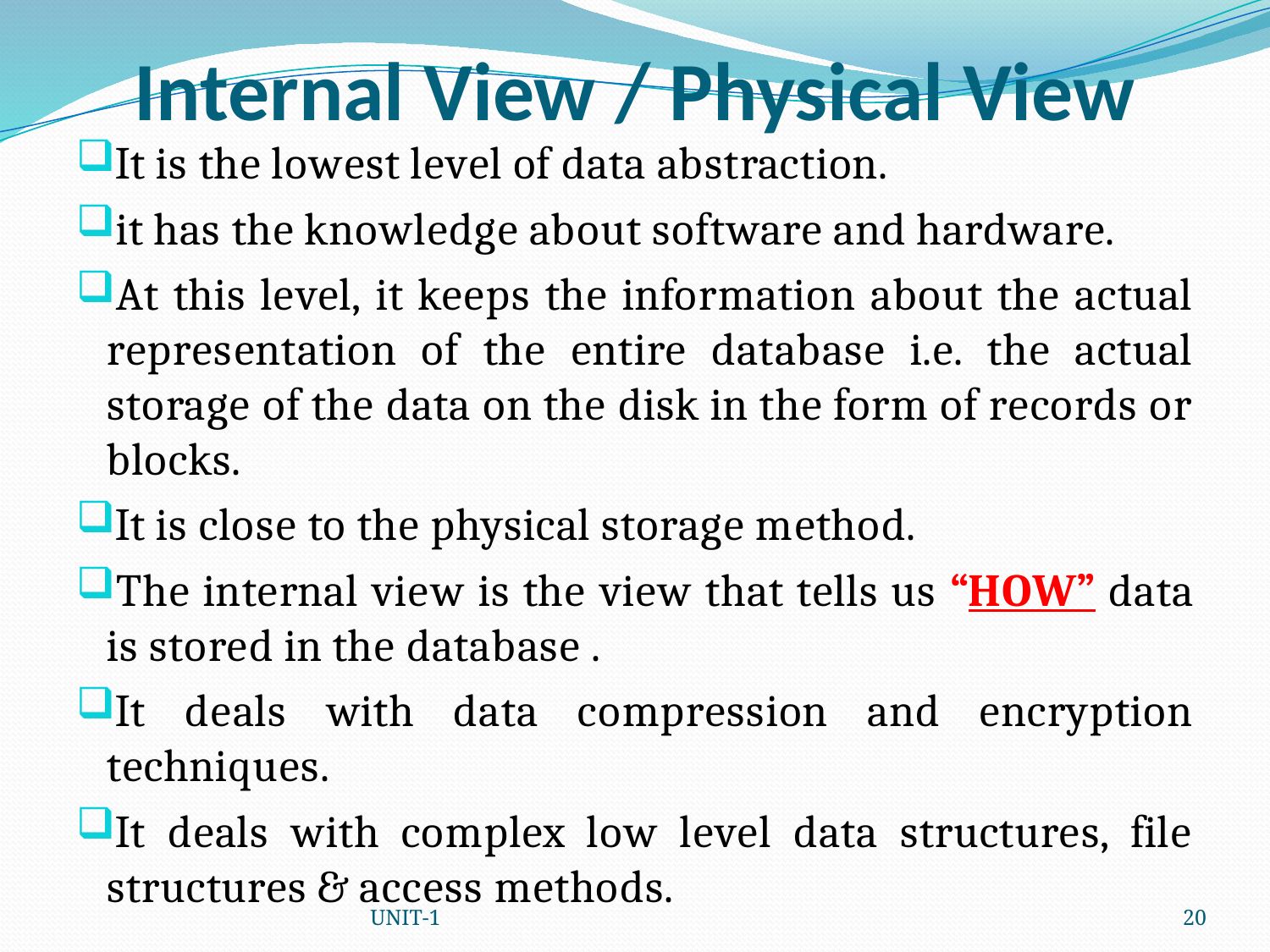

# Internal View / Physical View
It is the lowest level of data abstraction.
it has the knowledge about software and hardware.
At this level, it keeps the information about the actual representation of the entire database i.e. the actual storage of the data on the disk in the form of records or blocks.
It is close to the physical storage method.
The internal view is the view that tells us “HOW” data is stored in the database .
It deals with data compression and encryption techniques.
It deals with complex low level data structures, file structures & access methods.
UNIT-1
20